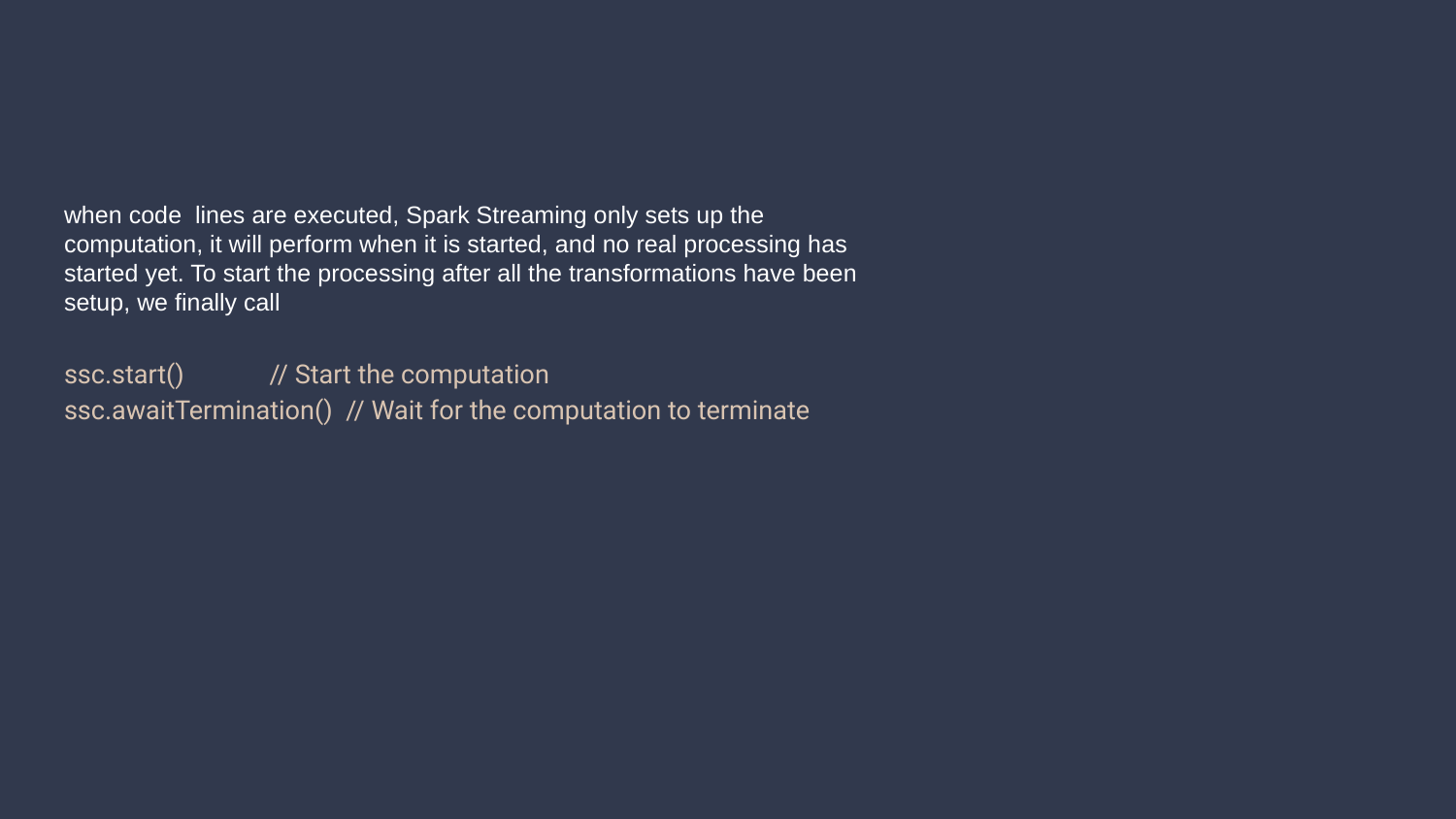

# when code  lines are executed, Spark Streaming only sets up the computation, it will perform when it is started, and no real processing has started yet. To start the processing after all the transformations have been setup, we finally call
ssc.start()             // Start the computation
ssc.awaitTermination()  // Wait for the computation to terminate